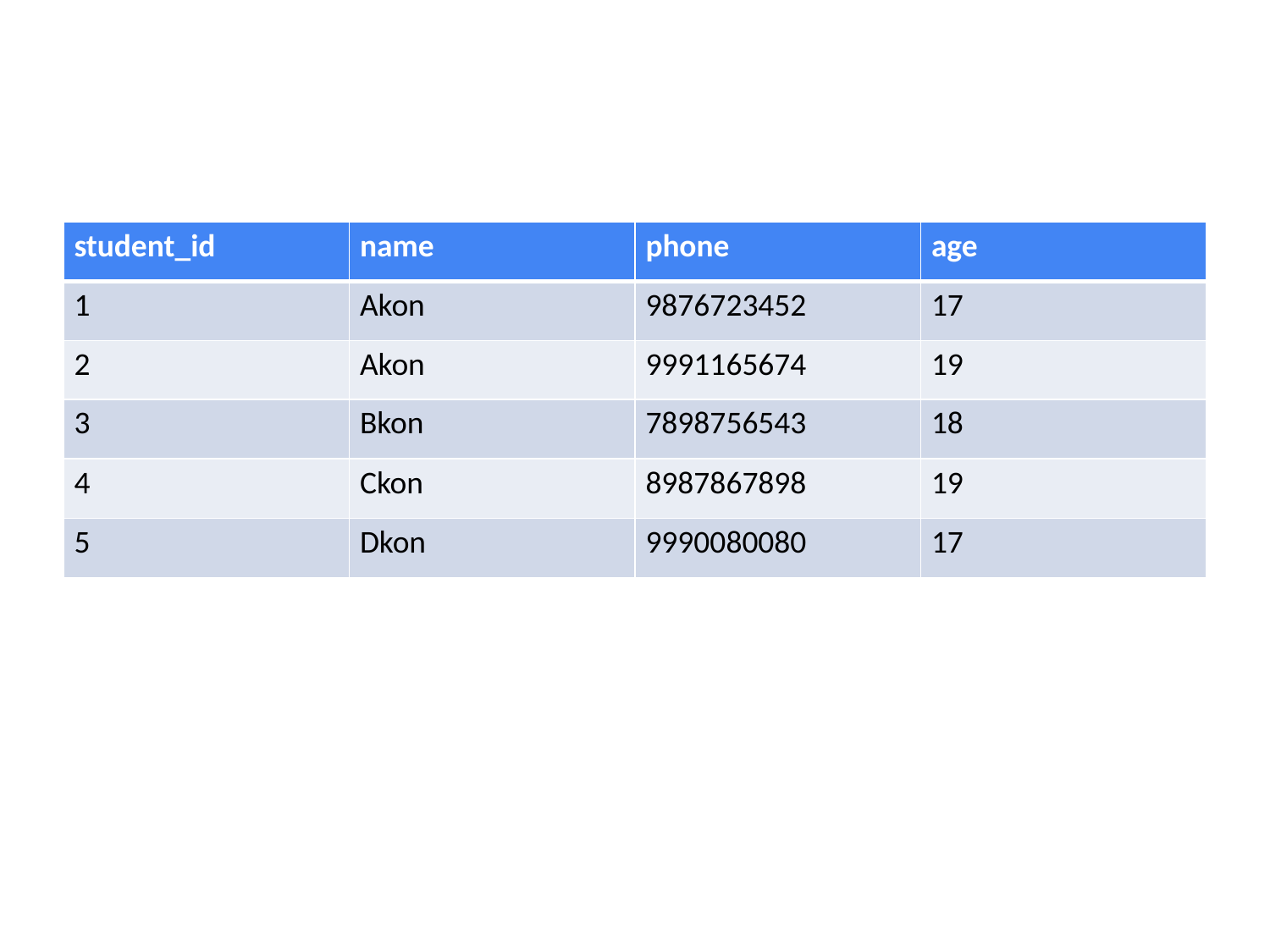

#
| student\_id | name | phone | age |
| --- | --- | --- | --- |
| 1 | Akon | 9876723452 | 17 |
| 2 | Akon | 9991165674 | 19 |
| 3 | Bkon | 7898756543 | 18 |
| 4 | Ckon | 8987867898 | 19 |
| 5 | Dkon | 9990080080 | 17 |